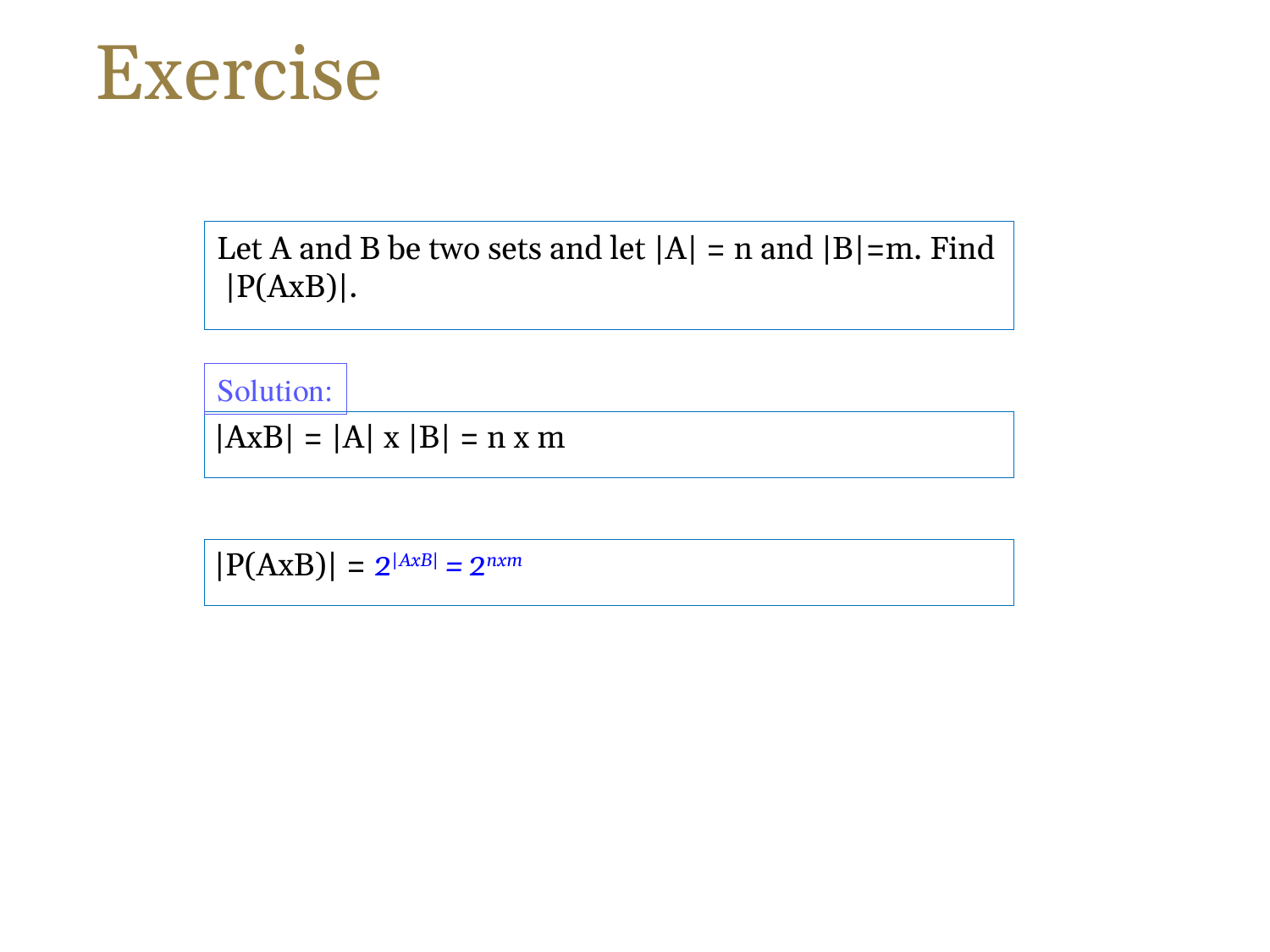

# Exercise
Let A and B be two sets and let |A| = n and |B|=m. Find  |P(AxB)|.

Solution:
|AxB| = |A| x |B| = n x m

|P(AxB)| = 2|AxB| = 2nxm